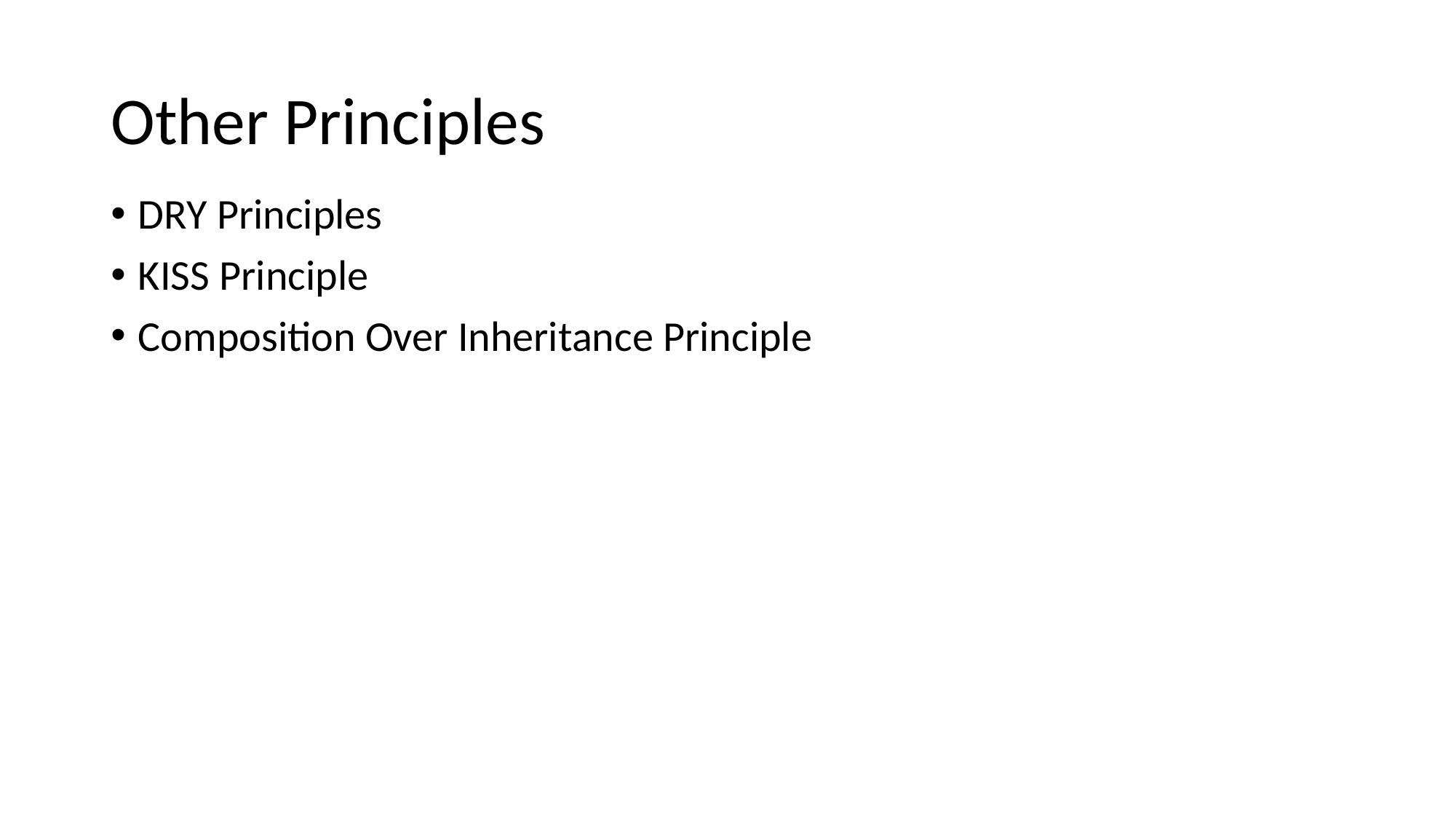

# Other Principles
DRY Principles
KISS Principle
Composition Over Inheritance Principle